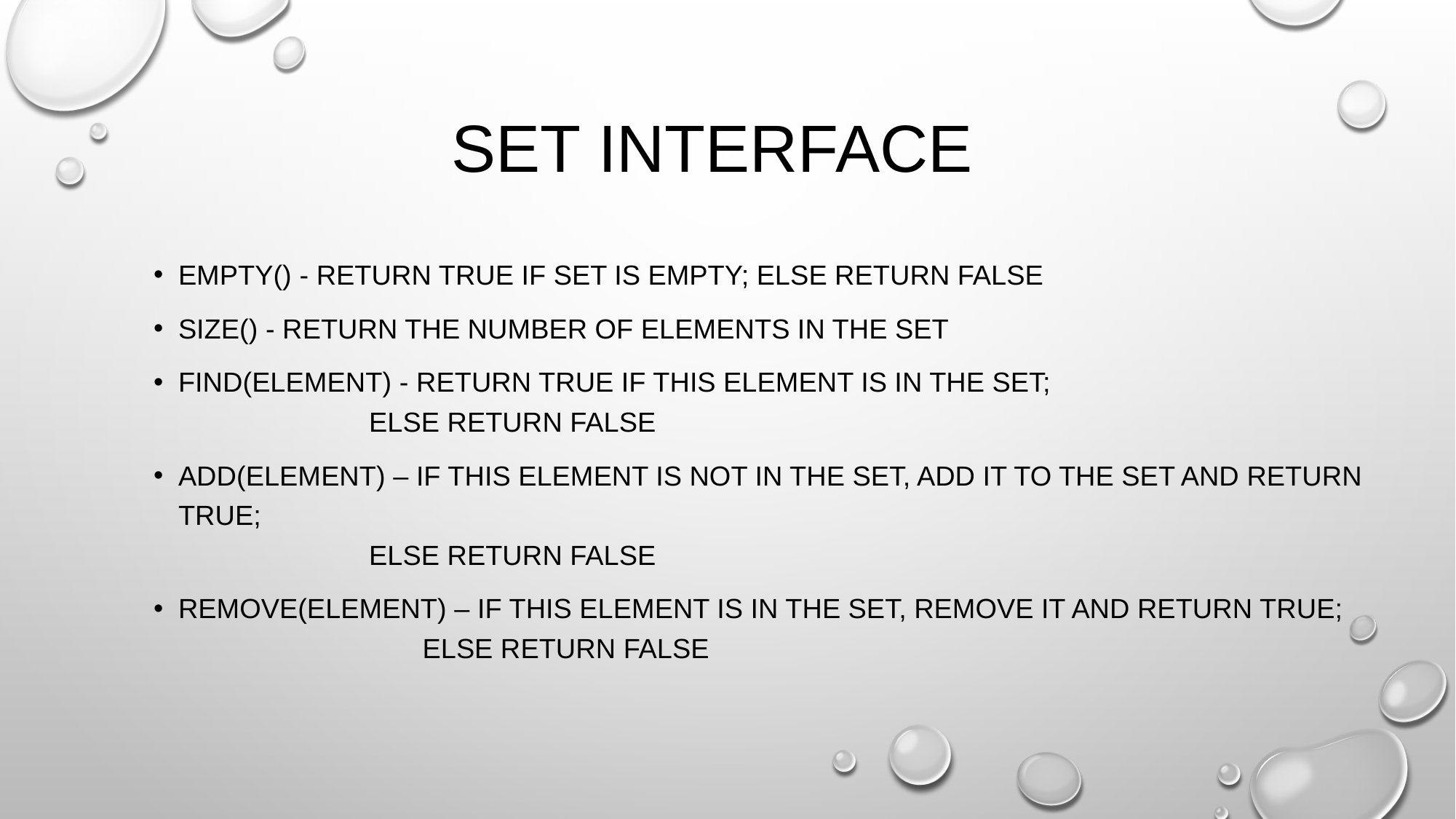

# set interface
Empty() - return true if set is empty; else return false
Size() - return the number of elements in the set
Find(element) - return true if this element is In the set;
                         else return false
Add(element) – if this element is not in the set, add it to the set and return true;
                         else return false
Remove(element) – if this element is in the set, remove it and return true;
                                else return false